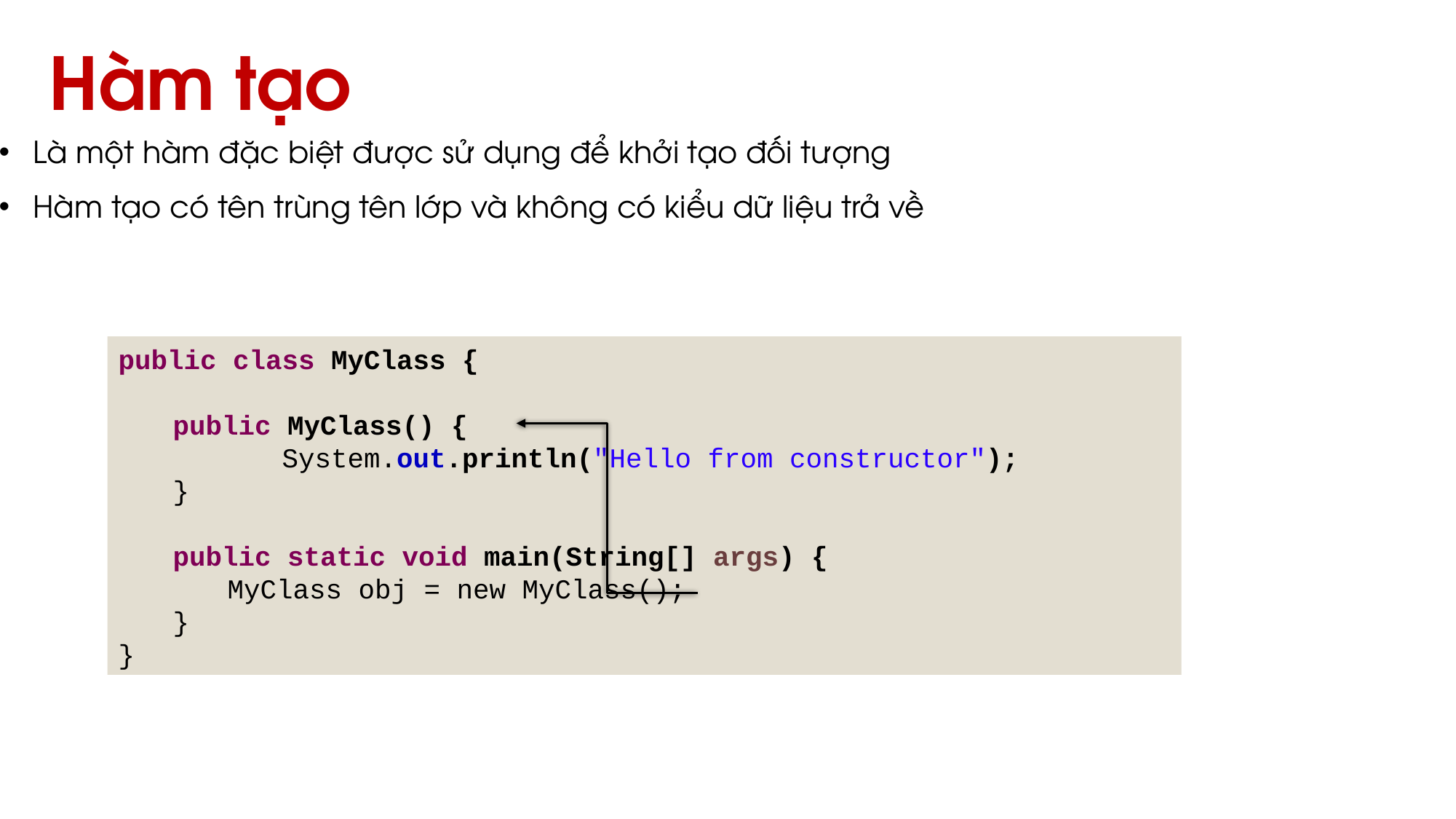

# Hàm tạo
Là một hàm đặc biệt được sử dụng để khởi tạo đối tượng
Hàm tạo có tên trùng tên lớp và không có kiểu dữ liệu trả về
public class MyClass {

public MyClass() {
	System.out.println("Hello from constructor");
}

public static void main(String[] args) {
MyClass obj = new MyClass();
}
}